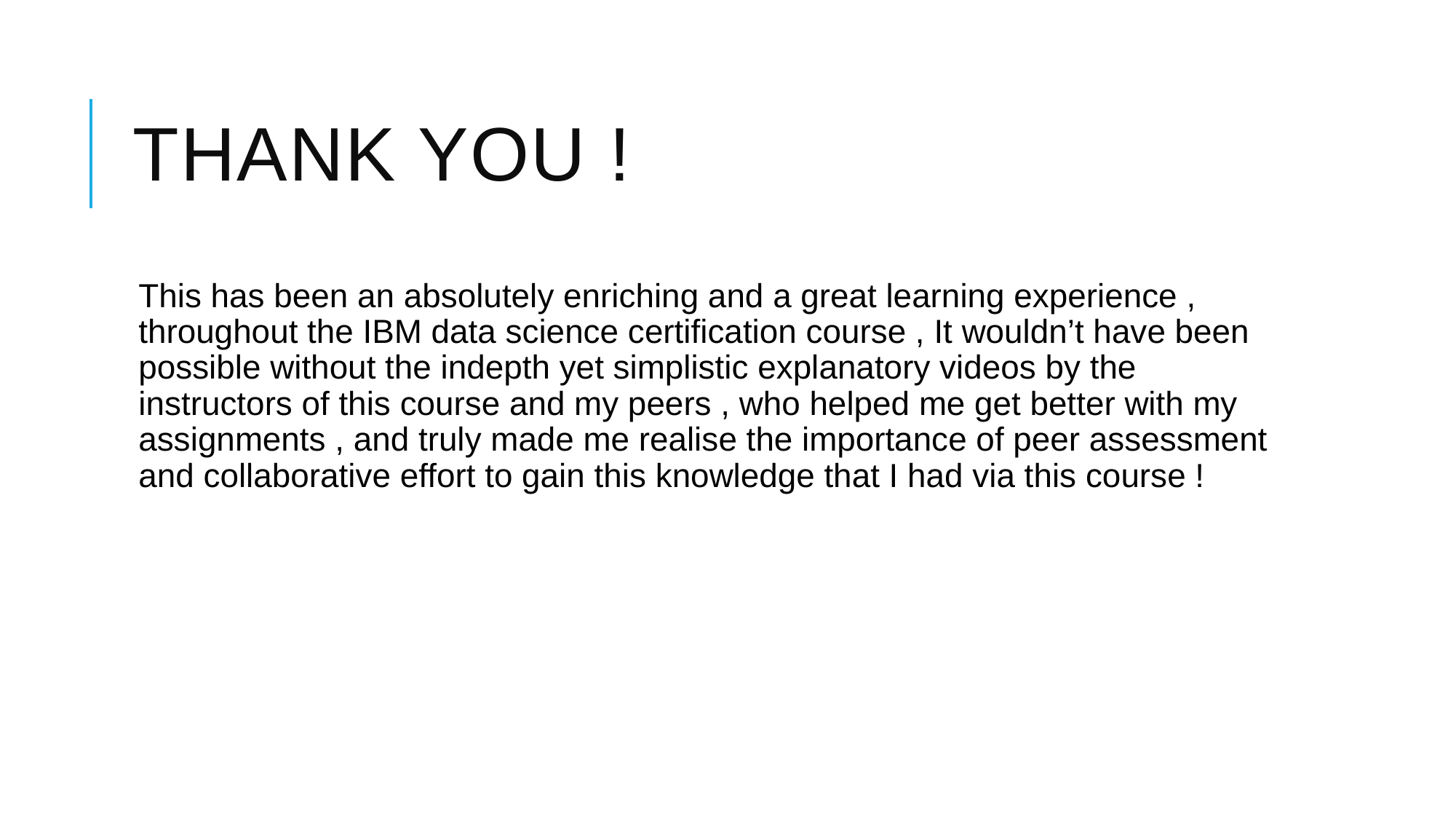

# Thank YOU !
This has been an absolutely enriching and a great learning experience , throughout the IBM data science certification course , It wouldn’t have been possible without the indepth yet simplistic explanatory videos by the instructors of this course and my peers , who helped me get better with my assignments , and truly made me realise the importance of peer assessment and collaborative effort to gain this knowledge that I had via this course !